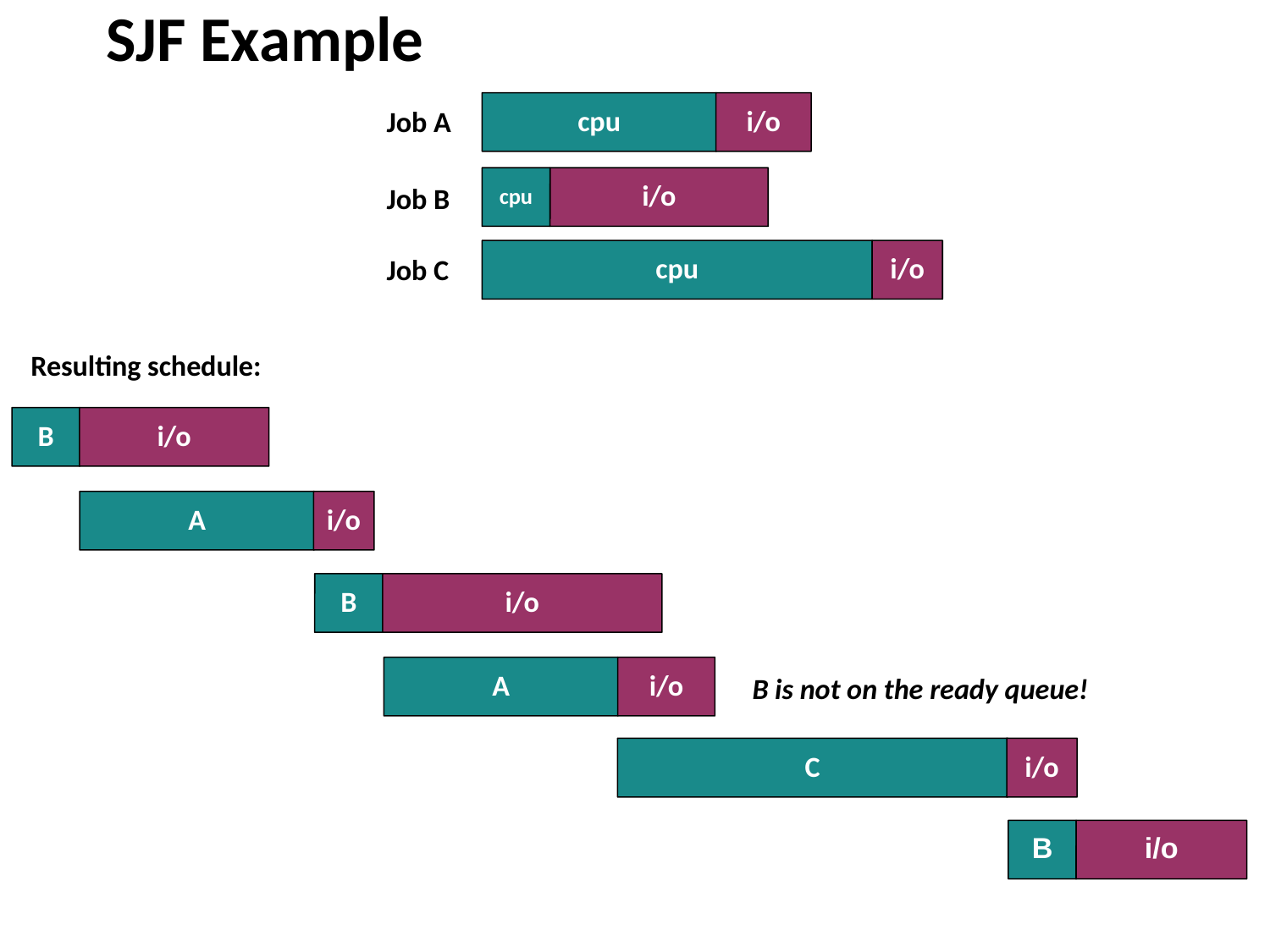

SJF Example
cpu
i/o
Job A
cpu
i/o
Job B
cpu
i/o
Job C
Resulting schedule:
B
i/o
A
i/o
B
i/o
A
i/o
B is not on the ready queue!
C
i/o
B
i/o